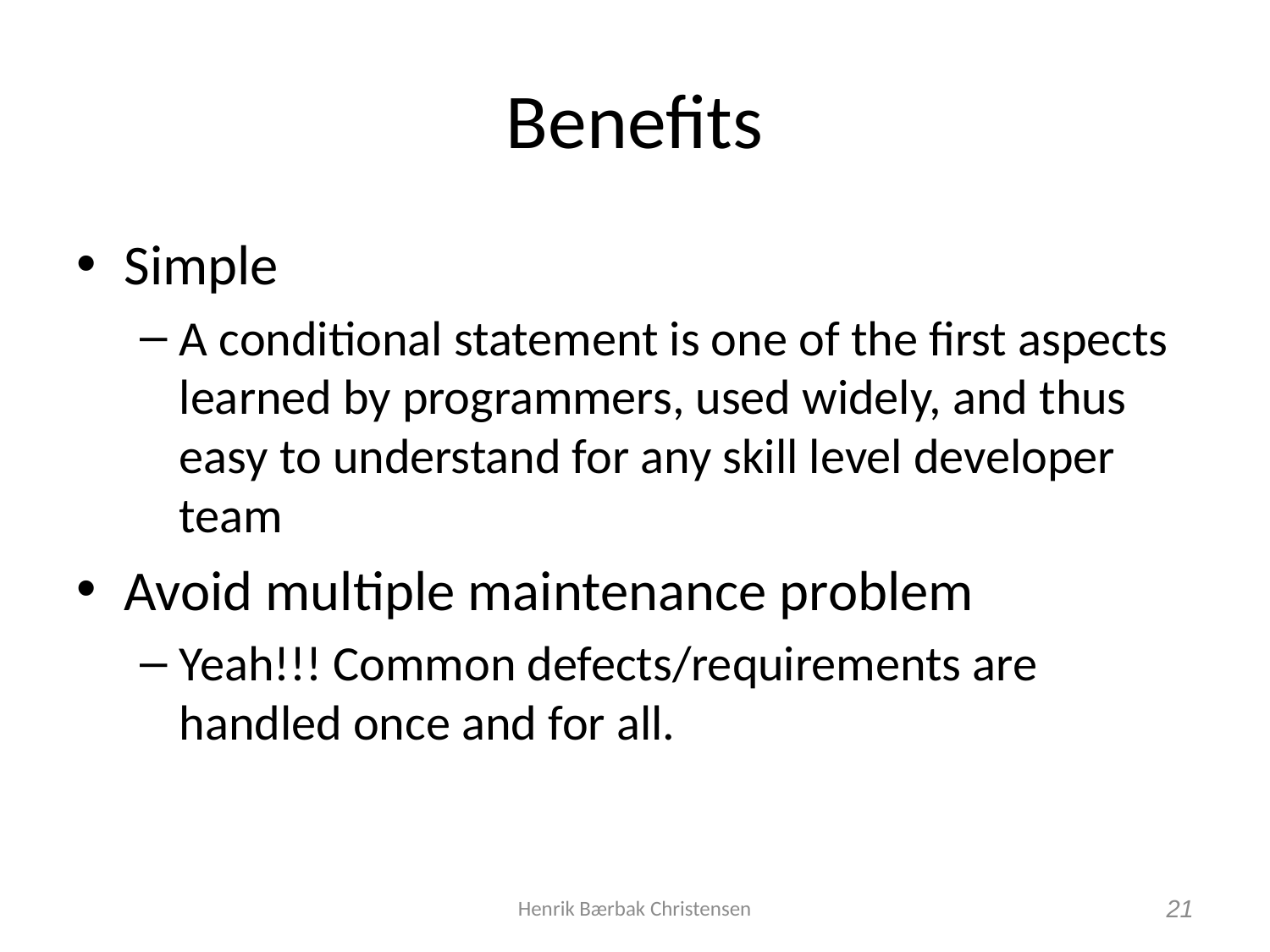

# Benefits
Simple
A conditional statement is one of the first aspects learned by programmers, used widely, and thus easy to understand for any skill level developer team
Avoid multiple maintenance problem
Yeah!!! Common defects/requirements are handled once and for all.
Henrik Bærbak Christensen
21